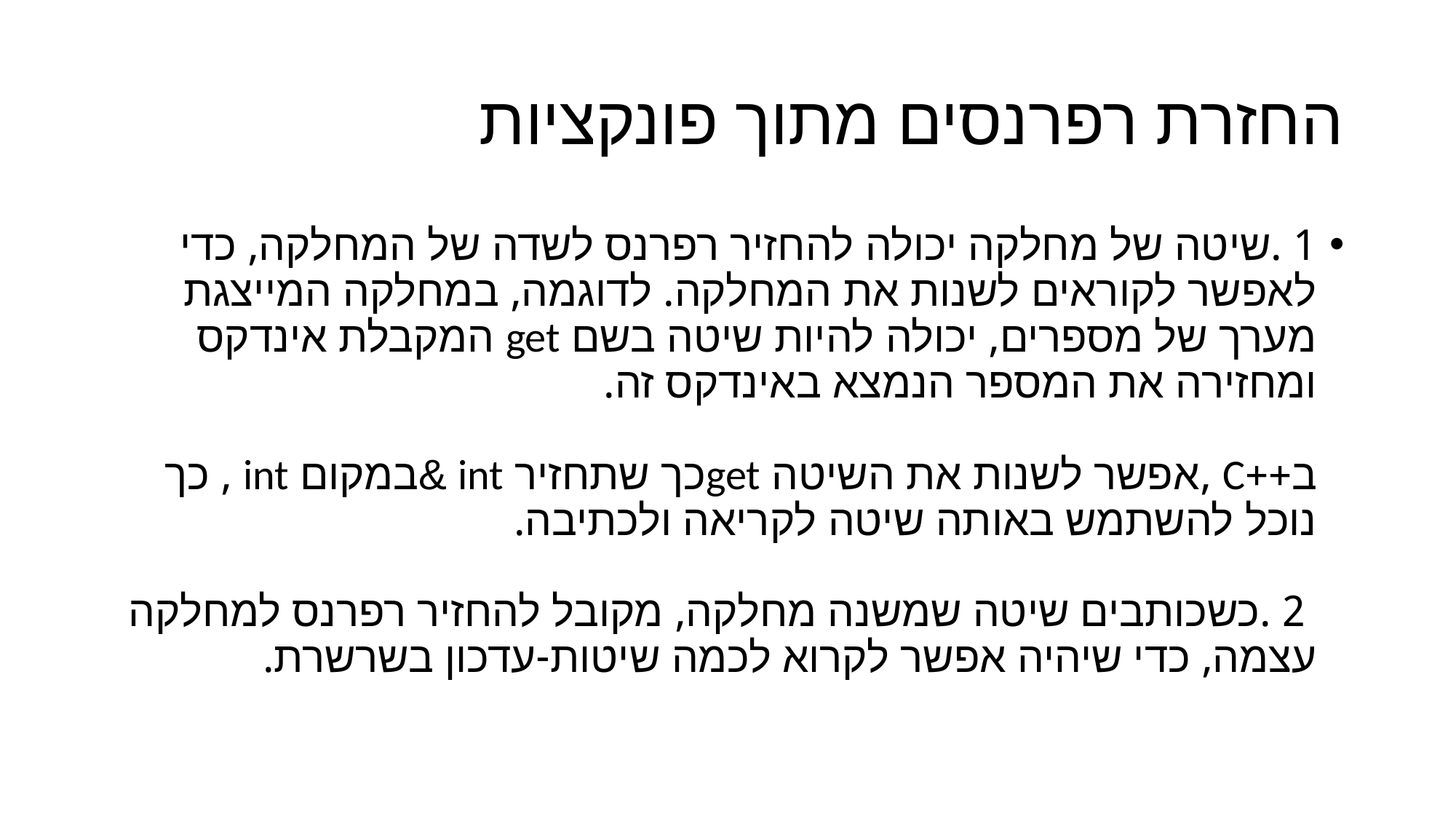

# החזרת רפרנסים מתוך פונקציות
1 .שיטה של מחלקה יכולה להחזיר רפרנס לשדה של המחלקה, כדי לאפשר לקוראים לשנות את המחלקה. לדוגמה, במחלקה המייצגת מערך של מספרים, יכולה להיות שיטה בשם get המקבלת אינדקס ומחזירה את המספר הנמצא באינדקס זה.
ב++C ,אפשר לשנות את השיטה getכך שתחזיר int &במקום int , כך נוכל להשתמש באותה שיטה לקריאה ולכתיבה.
 2 .כשכותבים שיטה שמשנה מחלקה, מקובל להחזיר רפרנס למחלקה עצמה, כדי שיהיה אפשר לקרוא לכמה שיטות-עדכון בשרשרת.